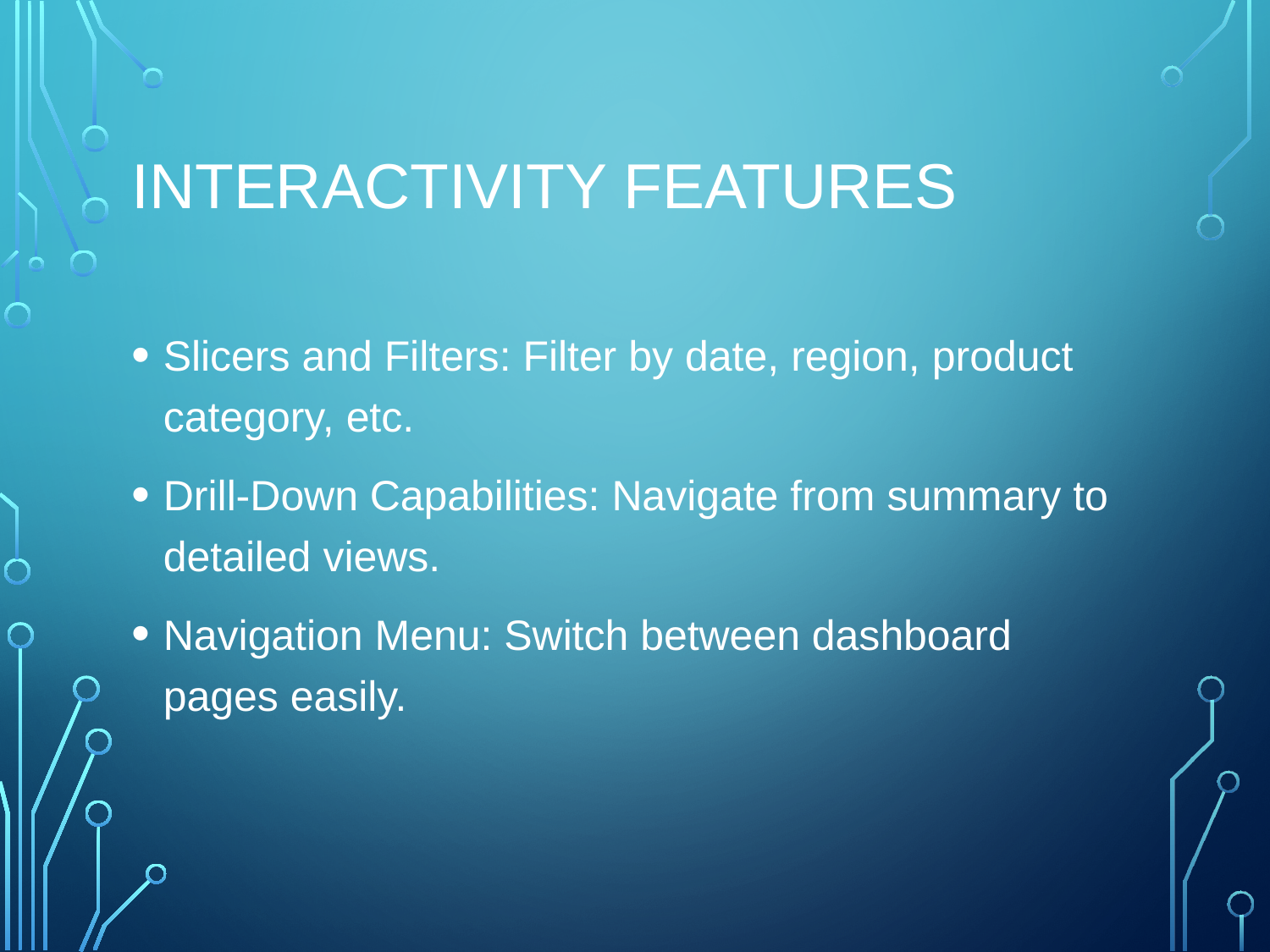

# Interactivity Features
Slicers and Filters: Filter by date, region, product category, etc.
Drill-Down Capabilities: Navigate from summary to detailed views.
Navigation Menu: Switch between dashboard pages easily.